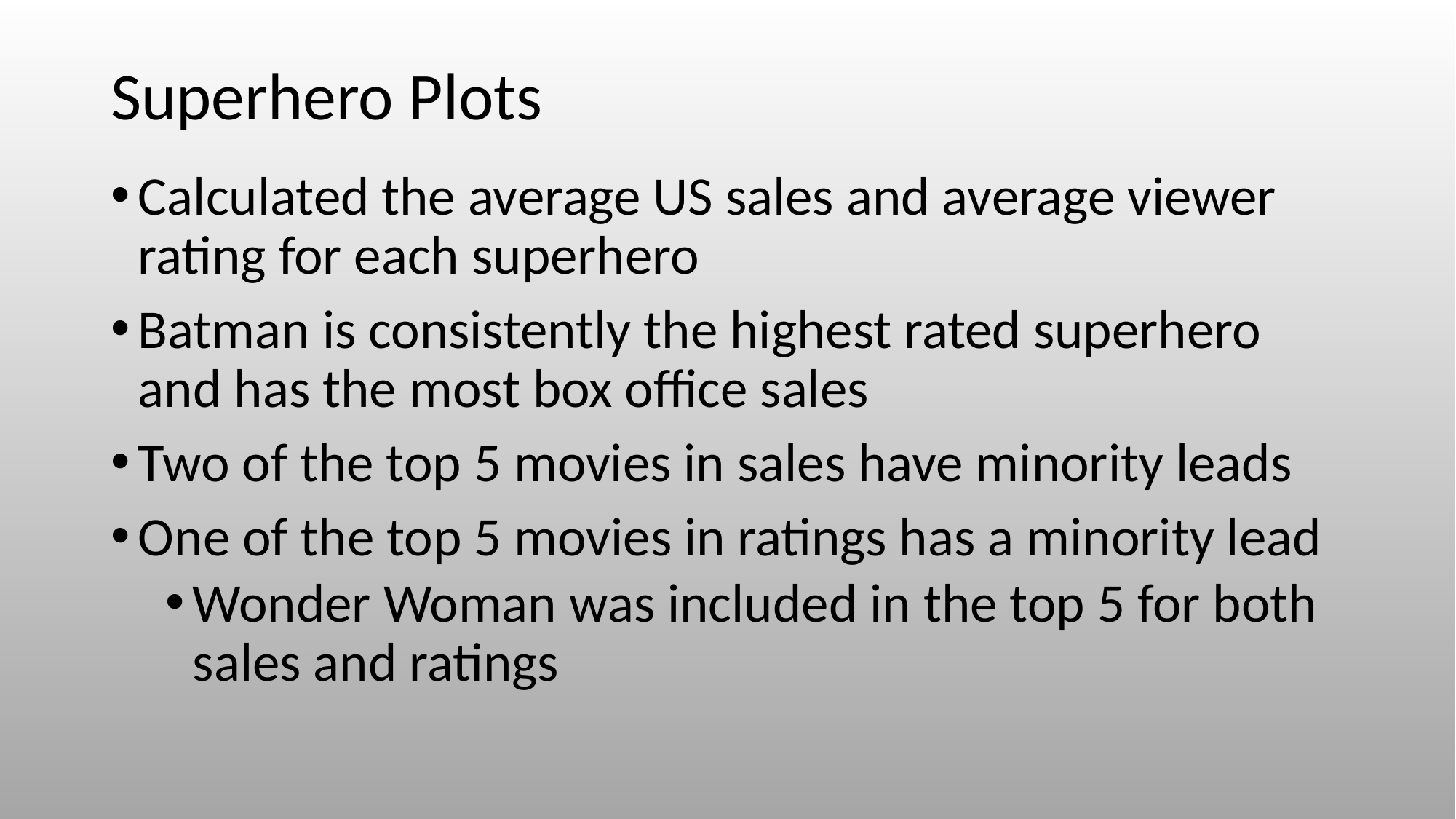

# Superhero Plots
Calculated the average US sales and average viewer rating for each superhero
Batman is consistently the highest rated superhero and has the most box office sales
Two of the top 5 movies in sales have minority leads
One of the top 5 movies in ratings has a minority lead
Wonder Woman was included in the top 5 for both sales and ratings